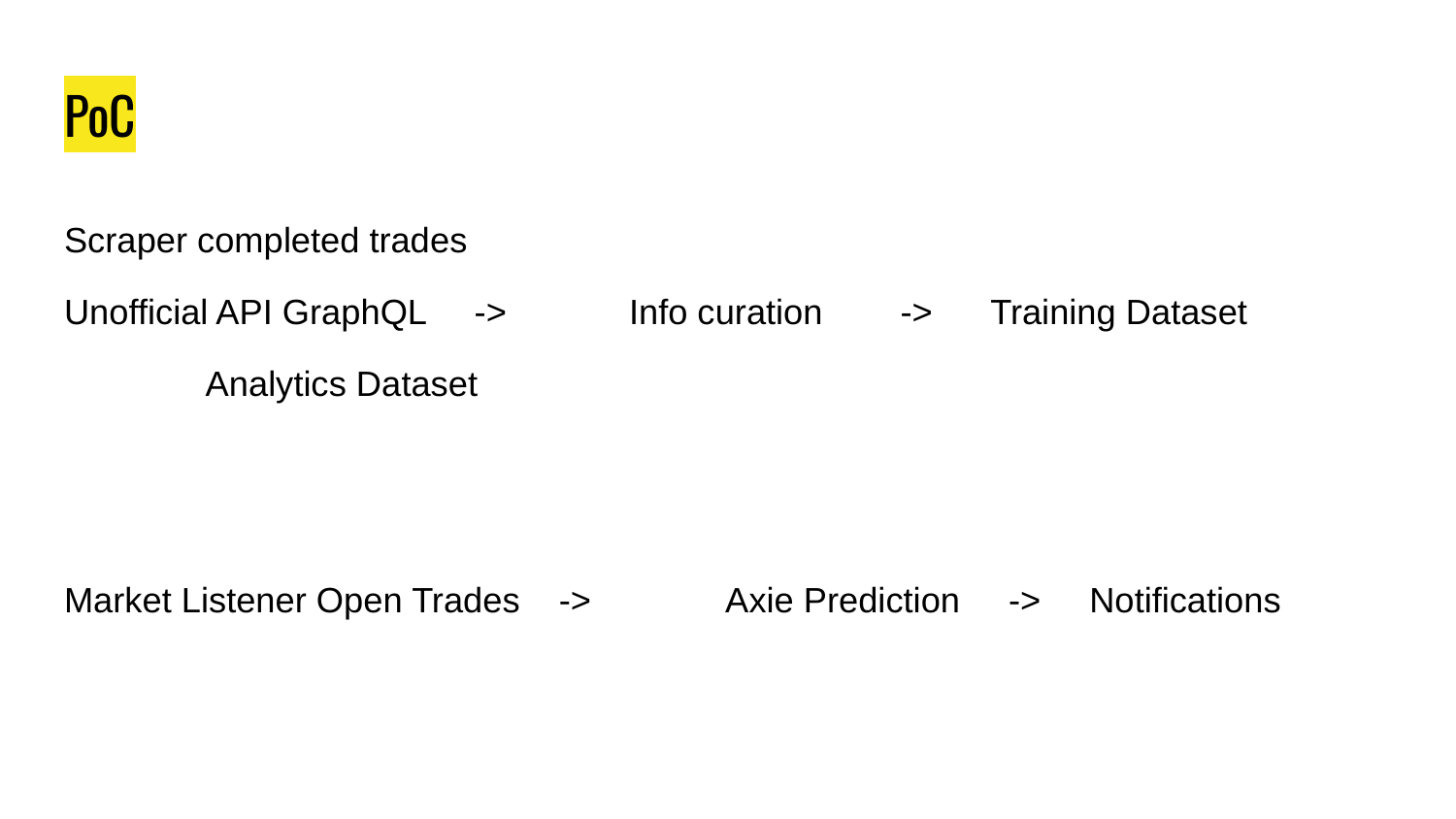

# PoC
Scraper completed trades
Unofficial API GraphQL     ->		Info curation        ->      Training Dataset
													Analytics Dataset

Market Listener Open Trades    ->              Axie Prediction     ->     Notifications